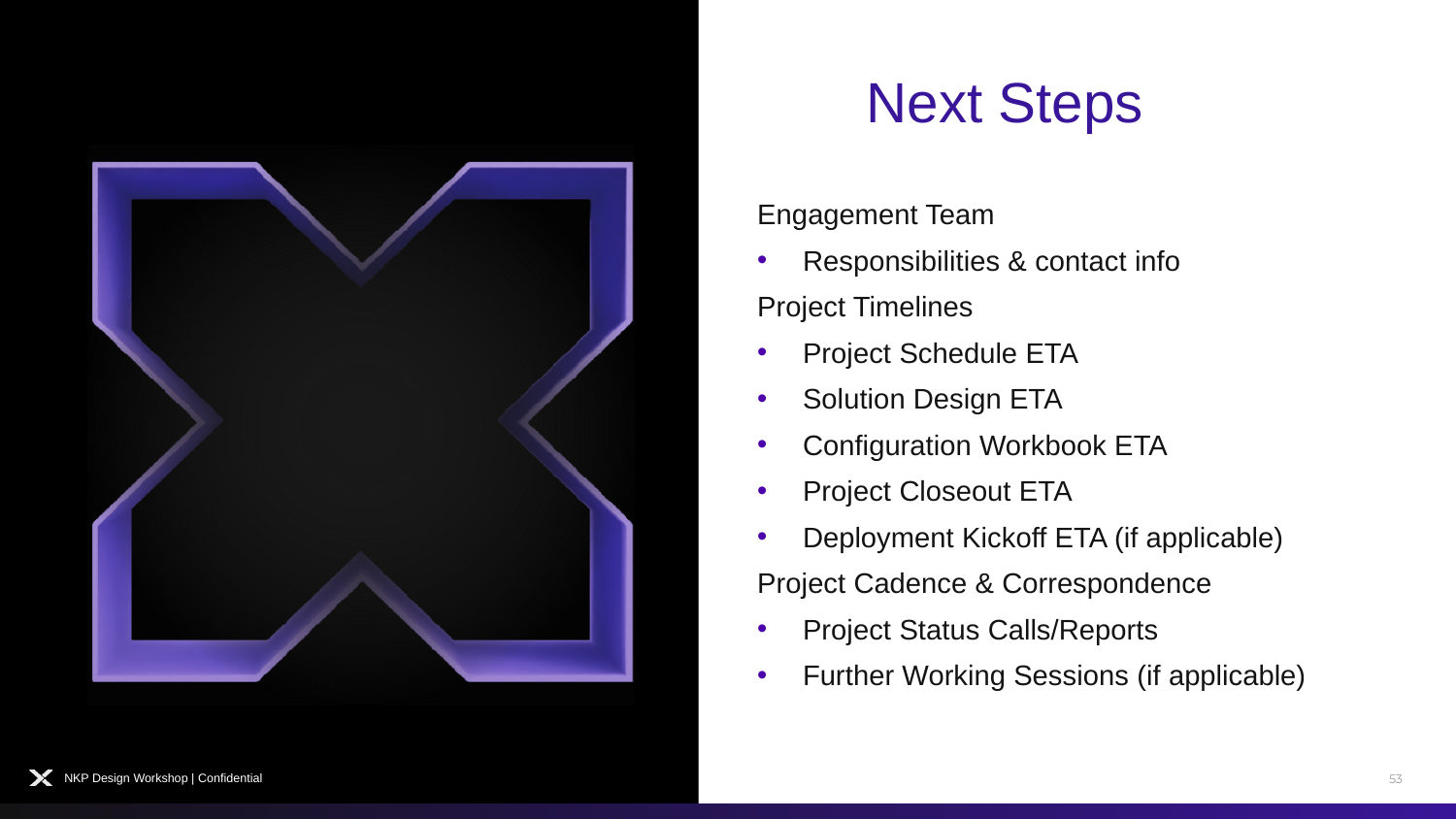

Next Steps
Engagement Team
Responsibilities & contact info
Project Timelines
Project Schedule ETA
Solution Design ETA
Configuration Workbook ETA
Project Closeout ETA
Deployment Kickoff ETA (if applicable)
Project Cadence & Correspondence
Project Status Calls/Reports
Further Working Sessions (if applicable)

NKP Design Workshop | Confidential
53